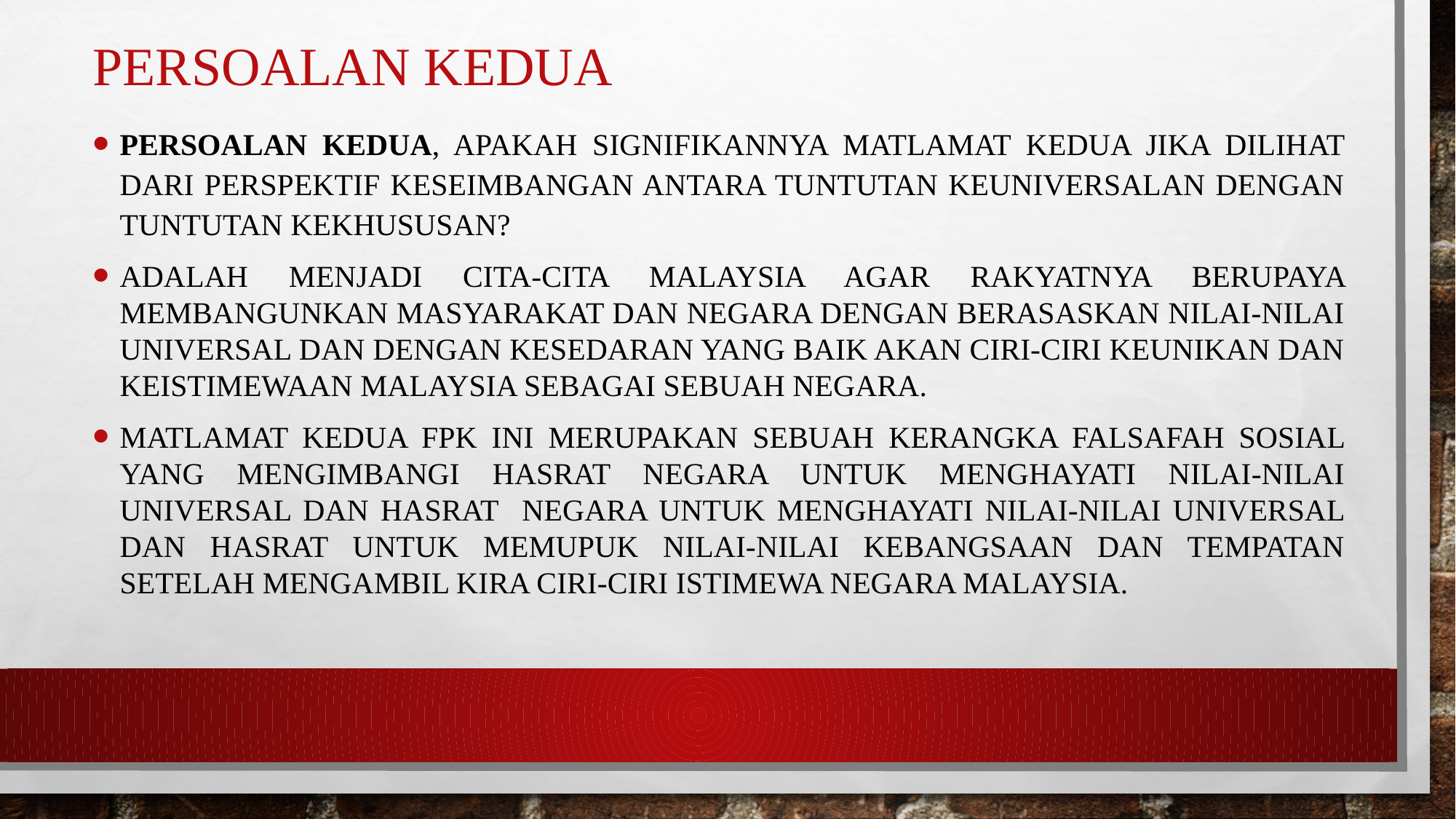

# PERSOALAN KEDUA
Persoalan kedua, apakah signifikannya matlamat kedua jika dilihat dari perspektif keseimbangan antara tuntutan keuniversalan dengan tuntutan kekhususan?
Adalah menjadi cita-cita Malaysia agar rakyatnya berupaya membangunkan masyarakat dan negara dengan berasaskan nilai-nilai universal dan dengan kesedaran yang baik akan ciri-ciri keunikan dan keistimewaan Malaysia sebagai sebuah negara.
Matlamat kedua FPK ini merupakan sebuah kerangka falsafah sosial yang mengimbangi hasrat negara untuk menghayati nilai-nilai universal dan hasrat  negara untuk menghayati nilai-nilai universal dan hasrat untuk memupuk nilai-nilai kebangsaan dan tempatan setelah mengambil kira ciri-ciri istimewa negara Malaysia.